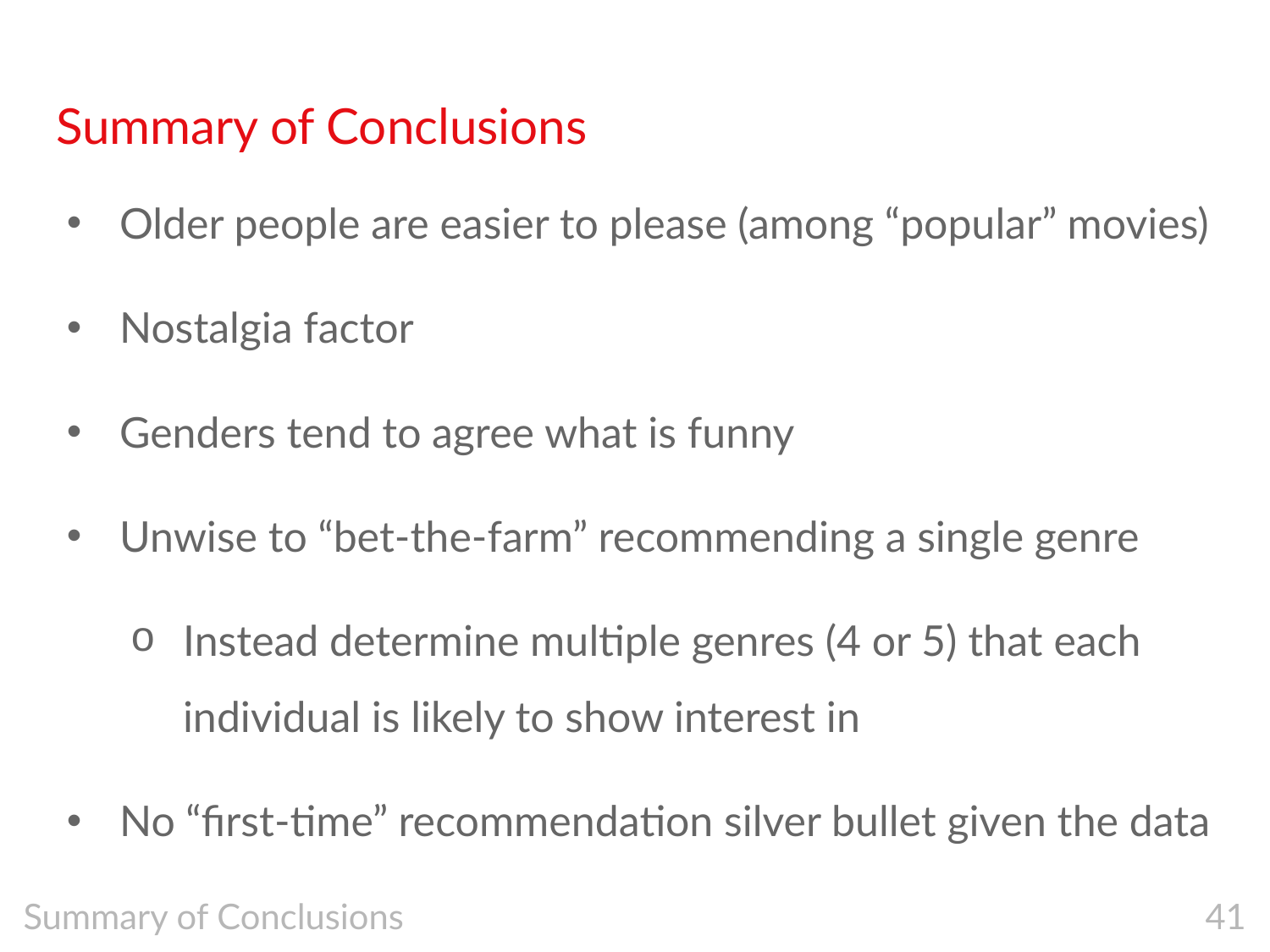

# Summary of Conclusions
Older people are easier to please (among “popular” movies)
Nostalgia factor
Genders tend to agree what is funny
Unwise to “bet-the-farm” recommending a single genre
Instead determine multiple genres (4 or 5) that each individual is likely to show interest in
No “first-time” recommendation silver bullet given the data
Summary of Conclusions
41